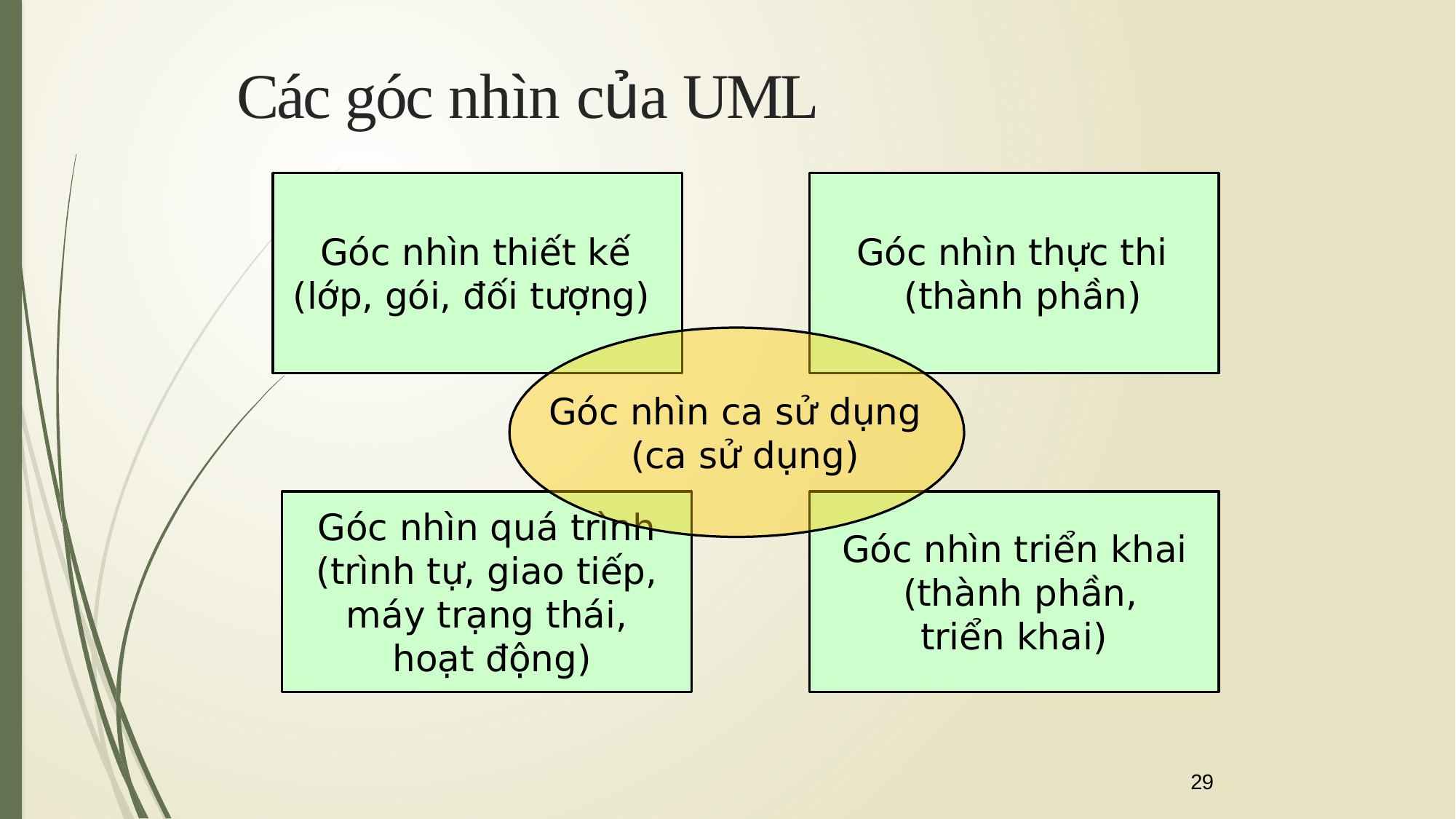

# Các góc nhìn của UML

Góc nhìn thiết kế  (lớp, gói, đối tượng)
Góc nhìn thực thi  (thành phần)

Góc nhìn ca sử dụng  (ca sử dụng)

Góc nhìn quá trình  (trình tự, giao tiếp,  máy trạng thái,
hoạt động)
Góc nhìn triển khai  (thành phần,
triển khai)
29